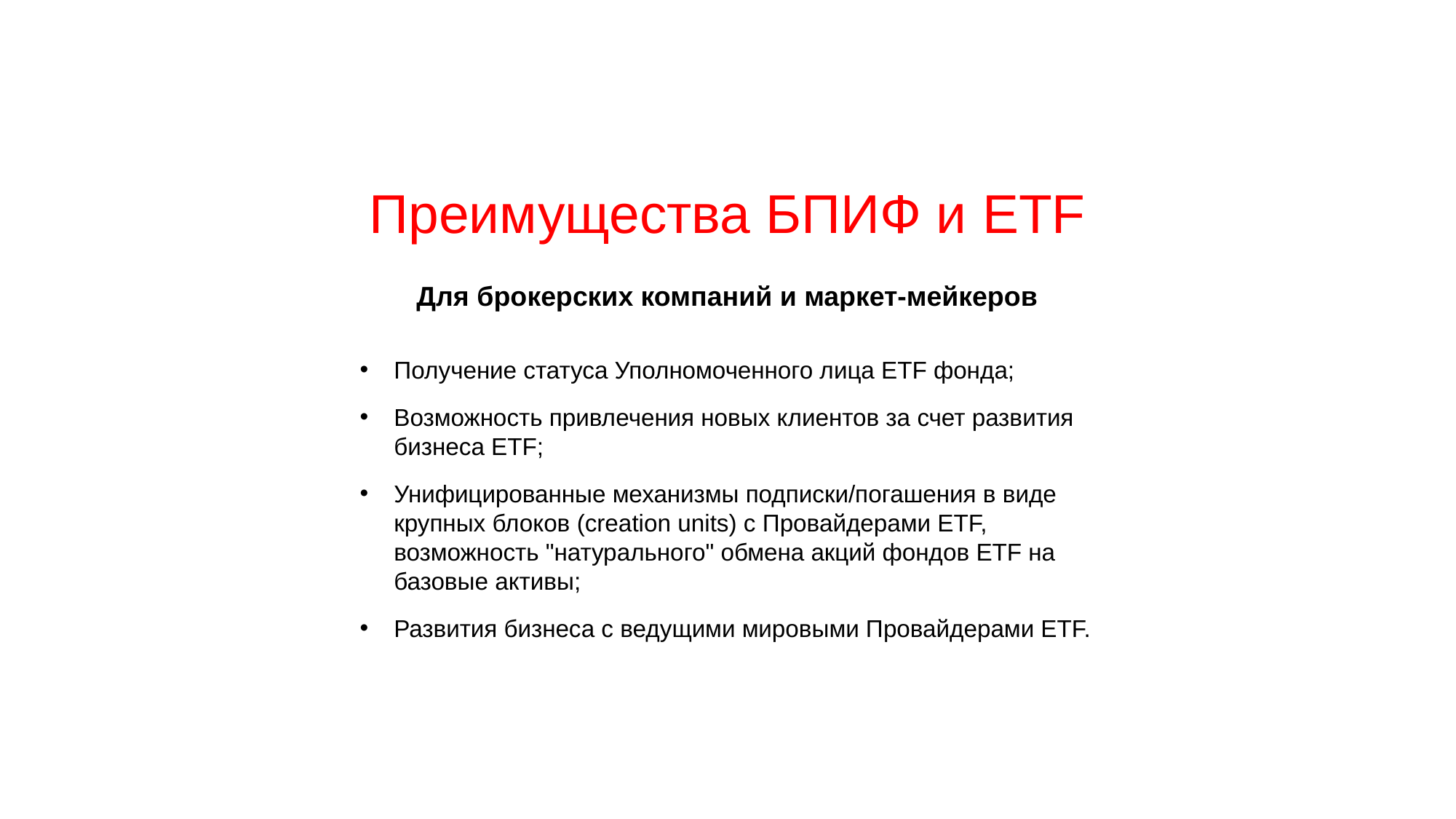

# Преимущества БПИФ и ETF
Для брокерских компаний и маркет-мейкеров
Получение статуса Уполномоченного лица ETF фонда;
Возможность привлечения новых клиентов за счет развития бизнеса ETF;
Унифицированные механизмы подписки/погашения в виде крупных блоков (creation units) с Провайдерами ETF, возможность "натурального" обмена акций фондов ETF на базовые активы;
Развития бизнеса с ведущими мировыми Провайдерами ETF.
65